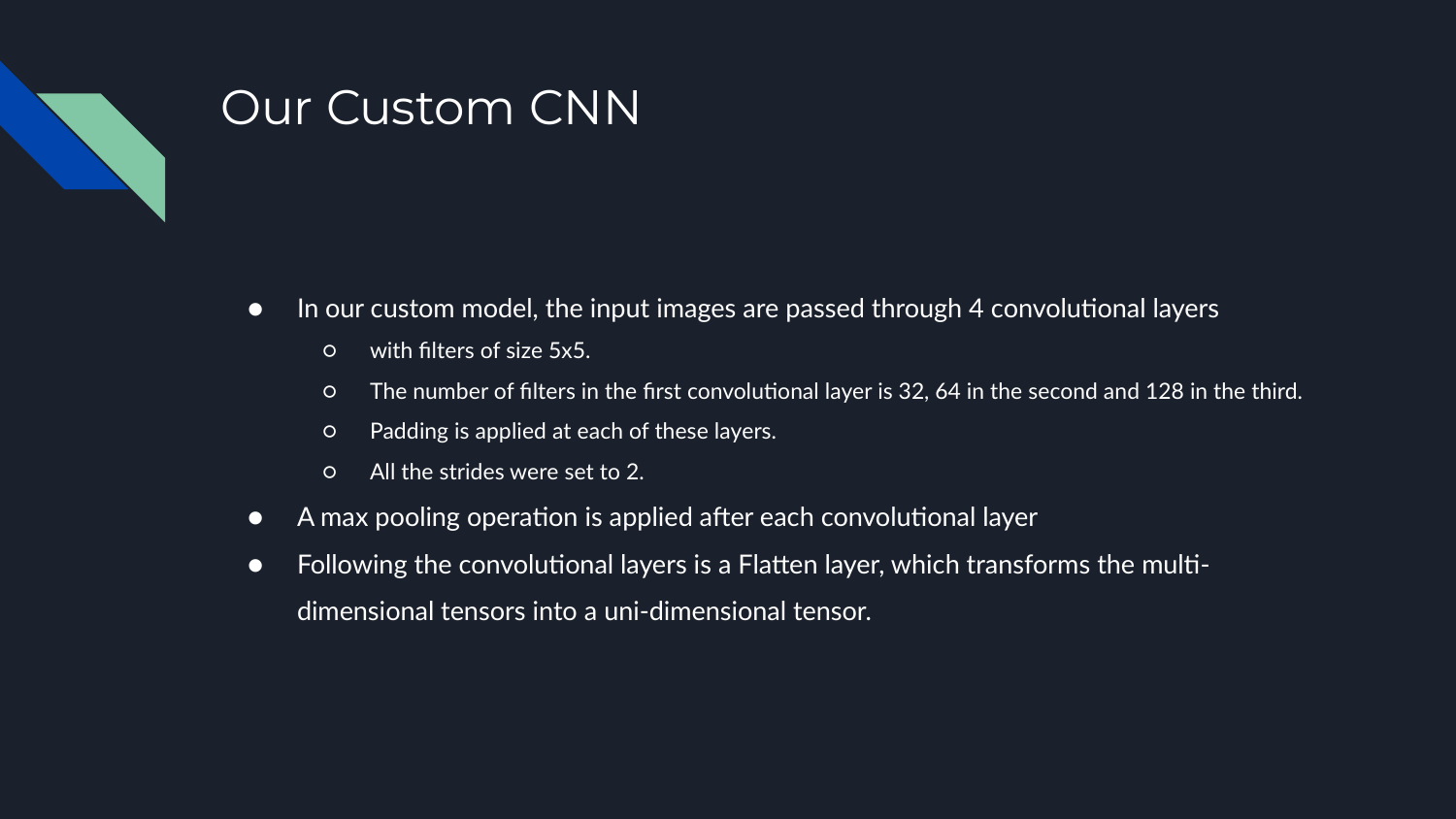

Our Custom CNN
In our custom model, the input images are passed through 4 convolutional layers
with filters of size 5x5.
The number of filters in the first convolutional layer is 32, 64 in the second and 128 in the third.
Padding is applied at each of these layers.
All the strides were set to 2.
A max pooling operation is applied after each convolutional layer
Following the convolutional layers is a Flatten layer, which transforms the multi-dimensional tensors into a uni-dimensional tensor.